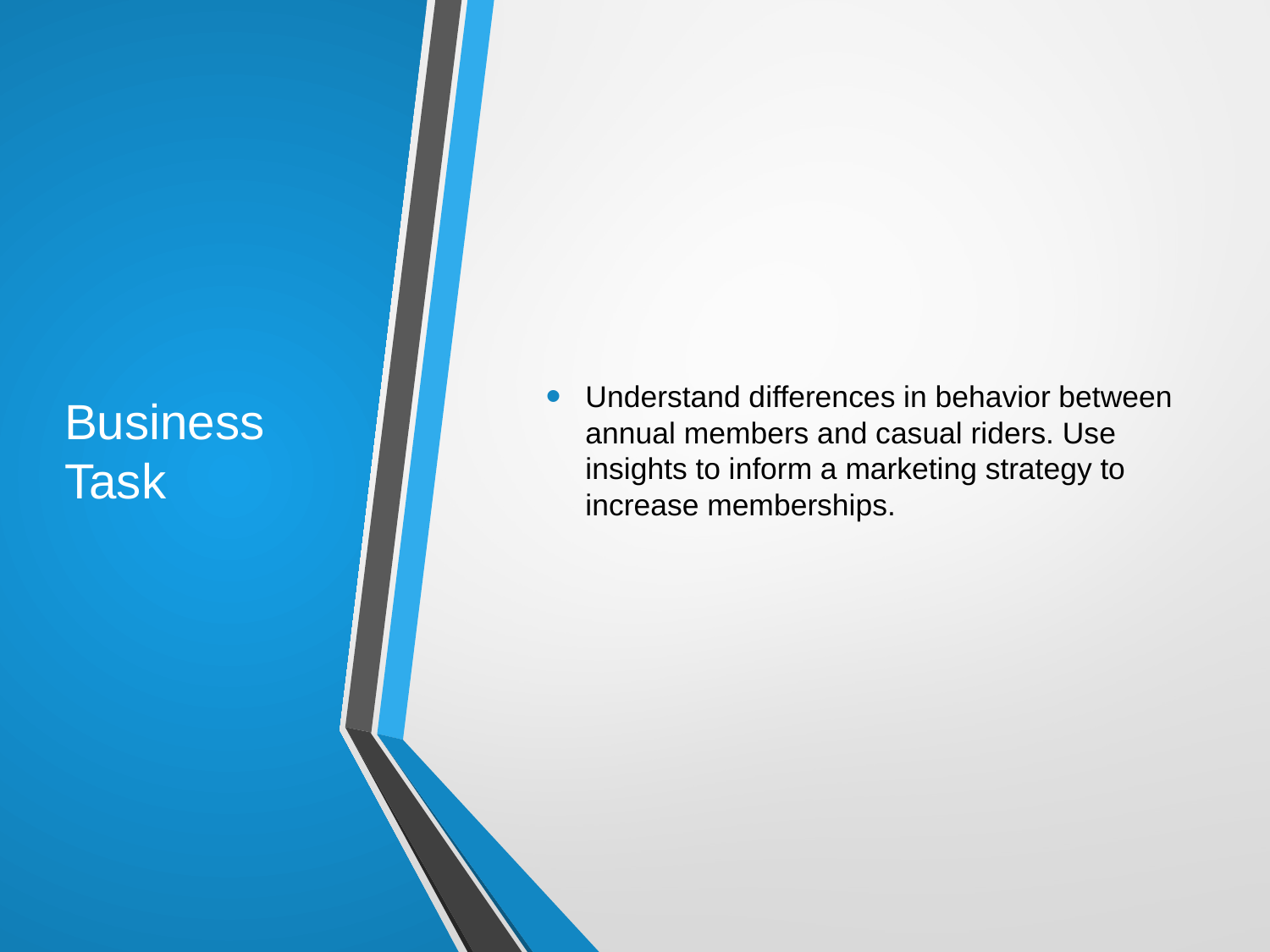

# Business Task
Understand differences in behavior between annual members and casual riders. Use insights to inform a marketing strategy to increase memberships.